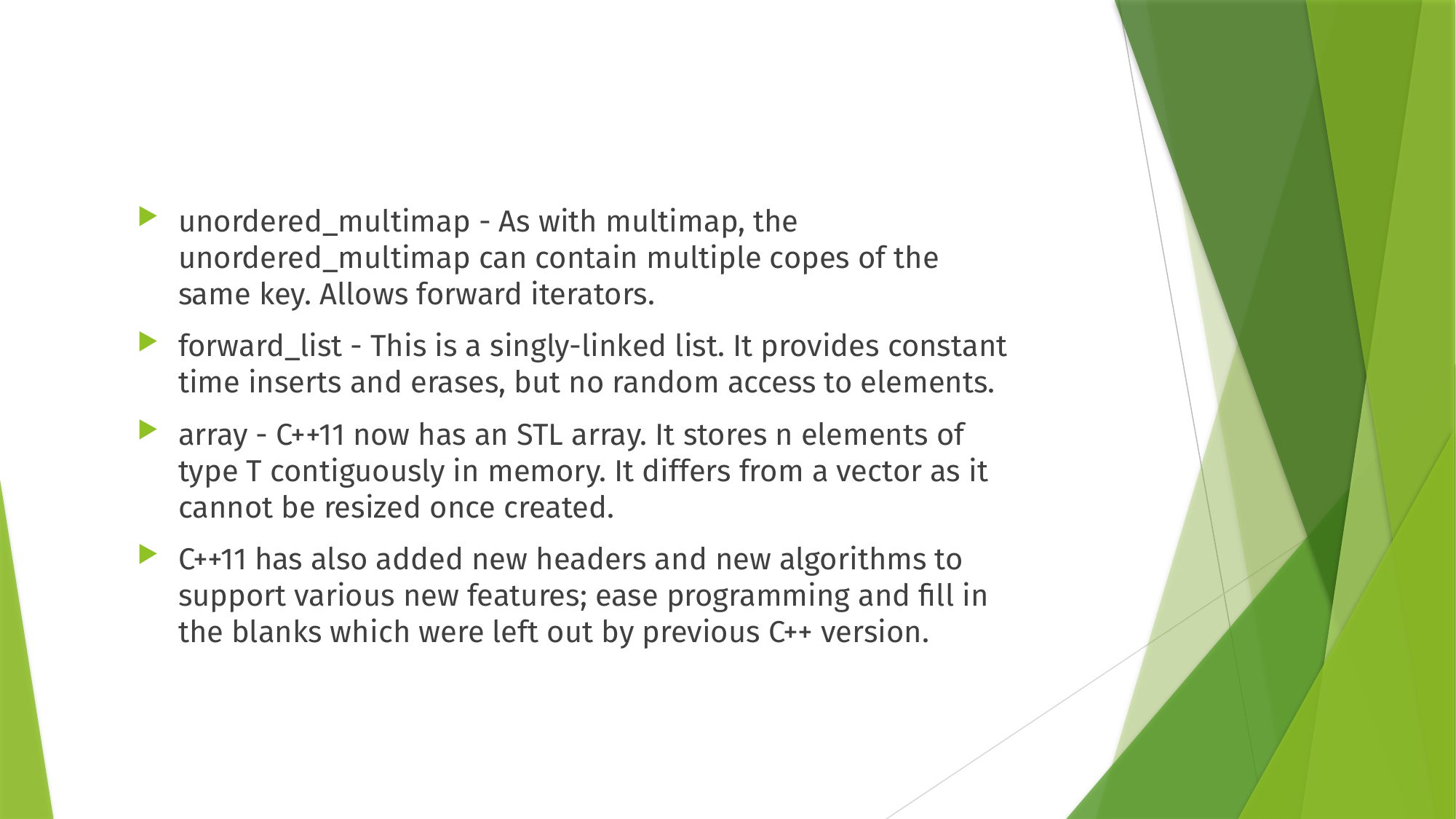

unordered_multimap - As with multimap, the unordered_multimap can contain multiple copes of the same key. Allows forward iterators.
forward_list - This is a singly-linked list. It provides constant time inserts and erases, but no random access to elements.
array - C++11 now has an STL array. It stores n elements of type T contiguously in memory. It differs from a vector as it cannot be resized once created.
C++11 has also added new headers and new algorithms to support various new features; ease programming and fill in the blanks which were left out by previous C++ version.